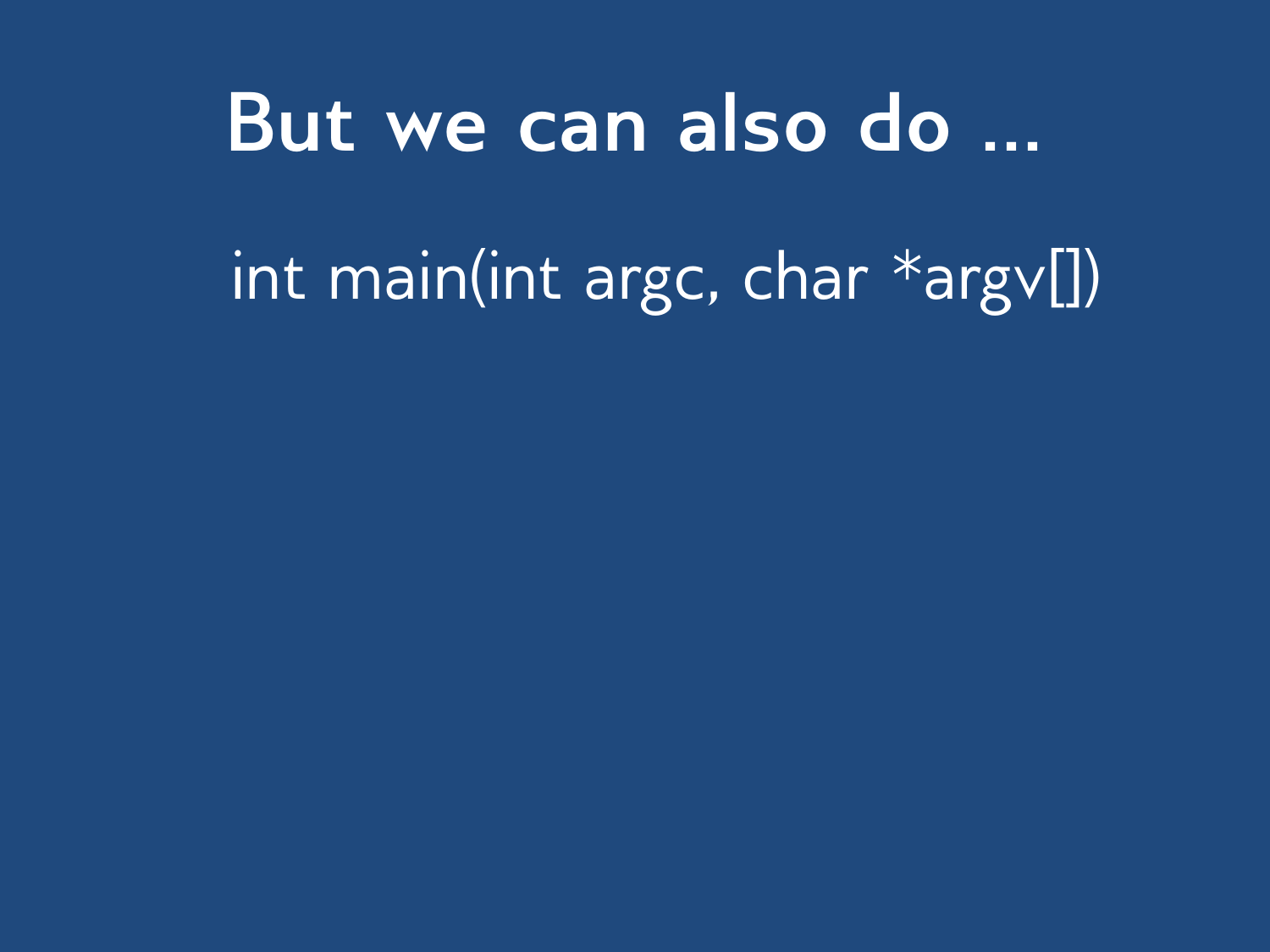

# But we can also do …
int main(int argc, char *argv[])